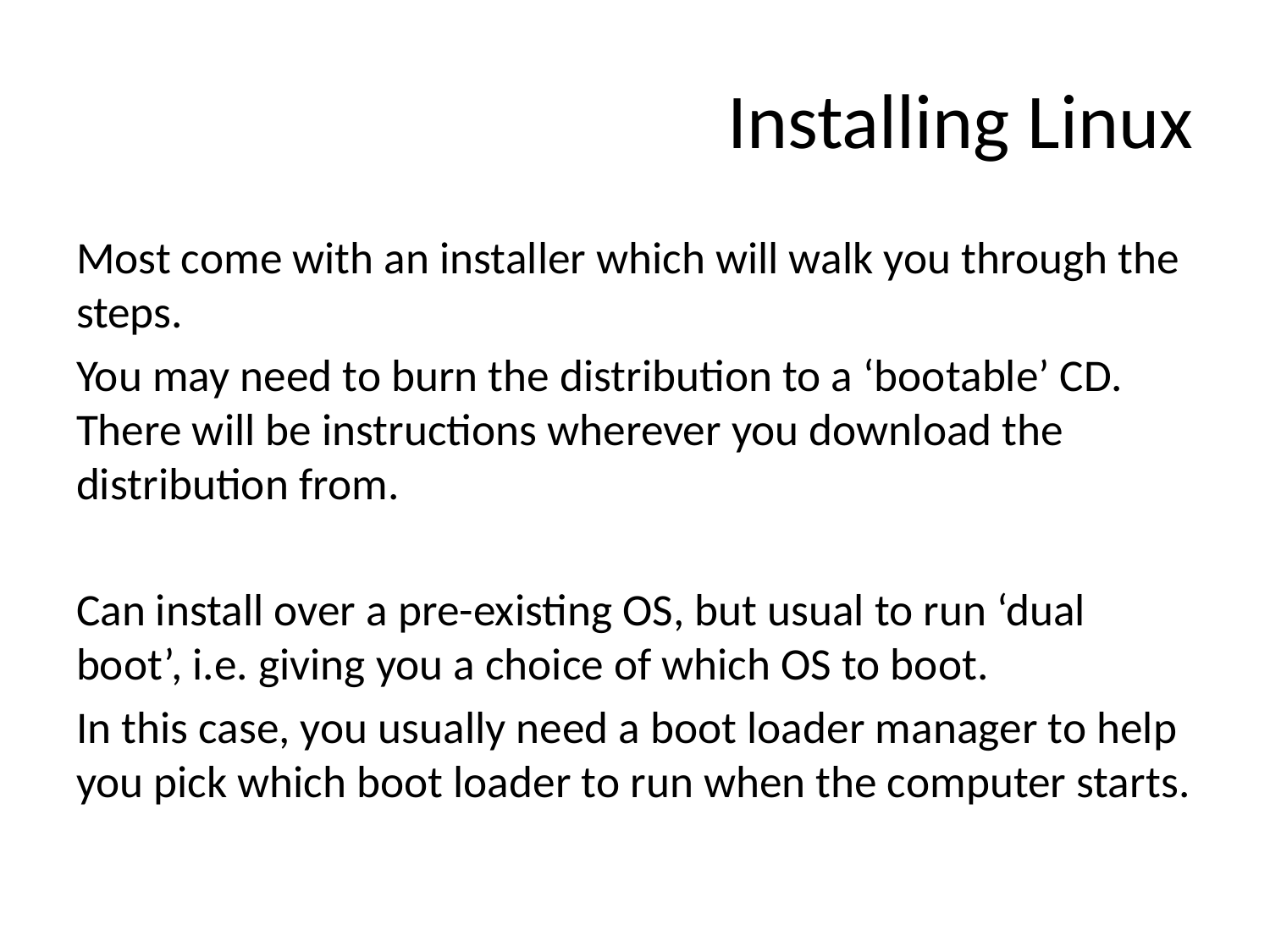

# Installing Linux
Most come with an installer which will walk you through the steps.
You may need to burn the distribution to a ‘bootable’ CD. There will be instructions wherever you download the distribution from.

Can install over a pre-existing OS, but usual to run ‘dual boot’, i.e. giving you a choice of which OS to boot.
In this case, you usually need a boot loader manager to help you pick which boot loader to run when the computer starts.